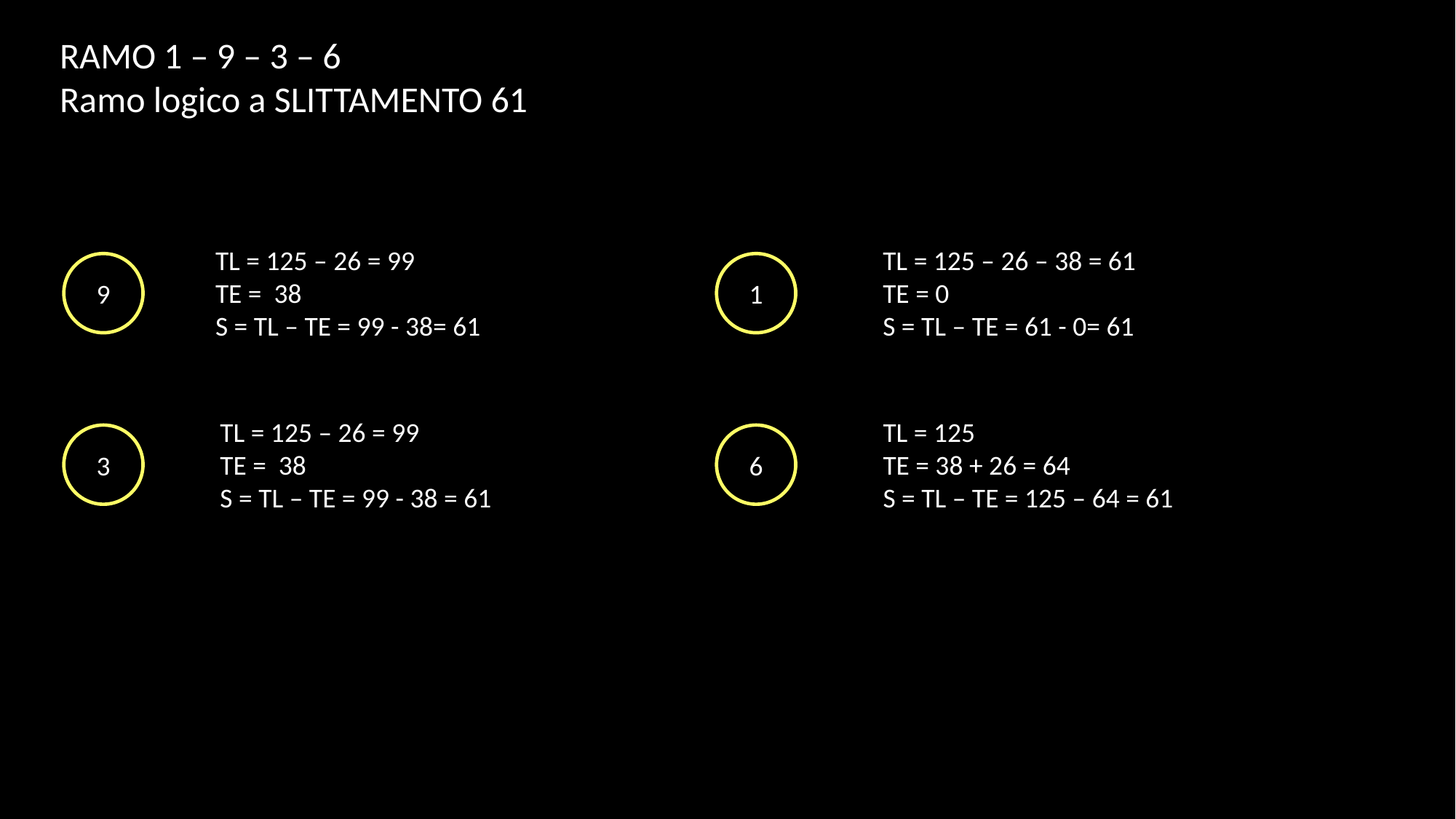

RAMO 1 – 9 – 3 – 6
Ramo logico a SLITTAMENTO 61
TL = 125 – 26 = 99
TE =  38
S = TL – TE = 99 - 38= 61
TL = 125 – 26 – 38 = 61
TE = 0
S = TL – TE = 61 - 0= 61
9
1
TL = 125 – 26 = 99
TE =  38
S = TL – TE = 99 - 38 = 61
TL = 125
TE = 38 + 26 = 64
S = TL – TE = 125 – 64 = 61
3
6